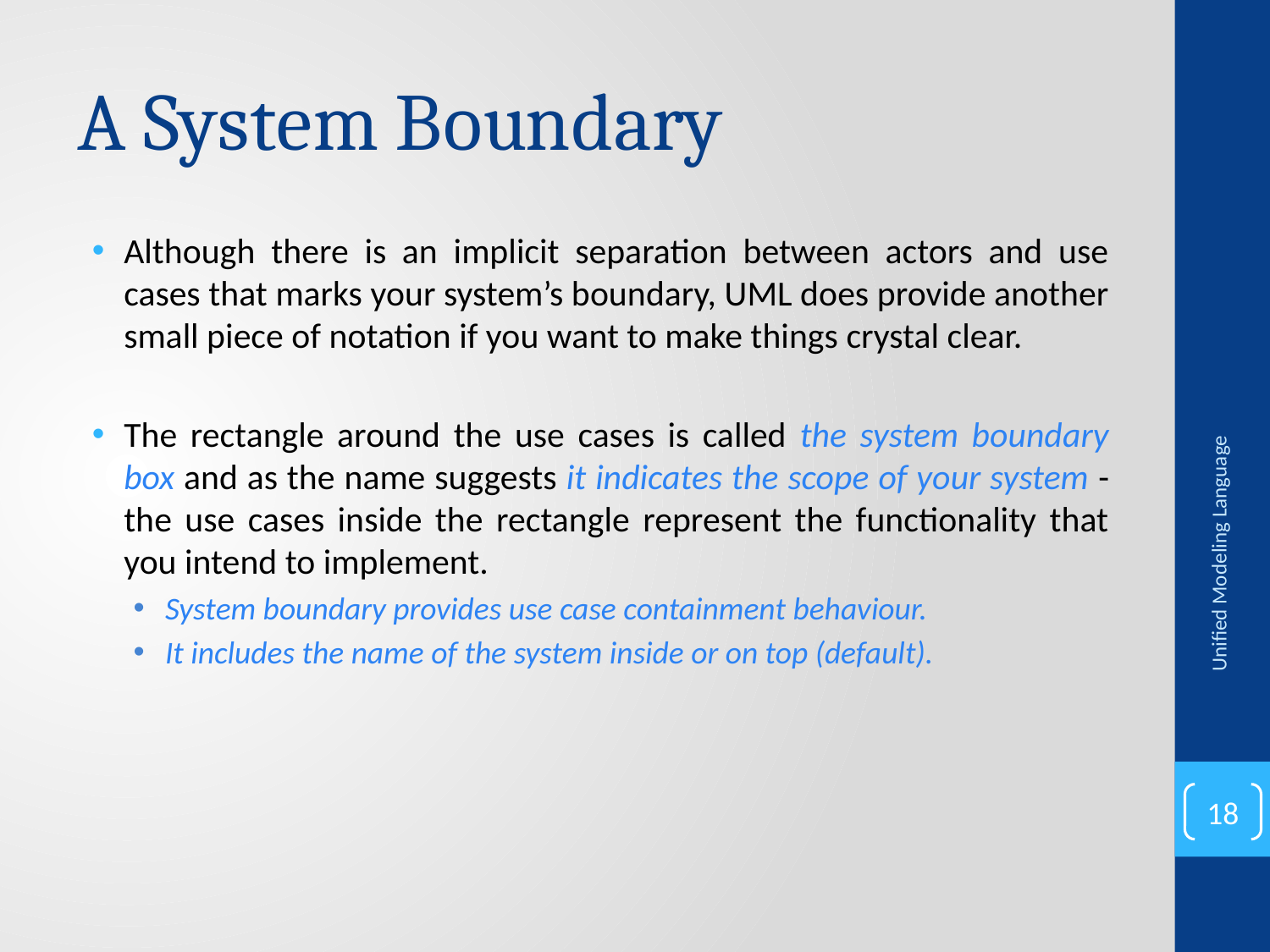

# A System Boundary
Although there is an implicit separation between actors and use cases that marks your system’s boundary, UML does provide another small piece of notation if you want to make things crystal clear.

The rectangle around the use cases is called the system boundary box and as the name suggests it indicates the scope of your system - the use cases inside the rectangle represent the functionality that you intend to implement.
System boundary provides use case containment behaviour.
It includes the name of the system inside or on top (default).
Unified Modeling Language
18